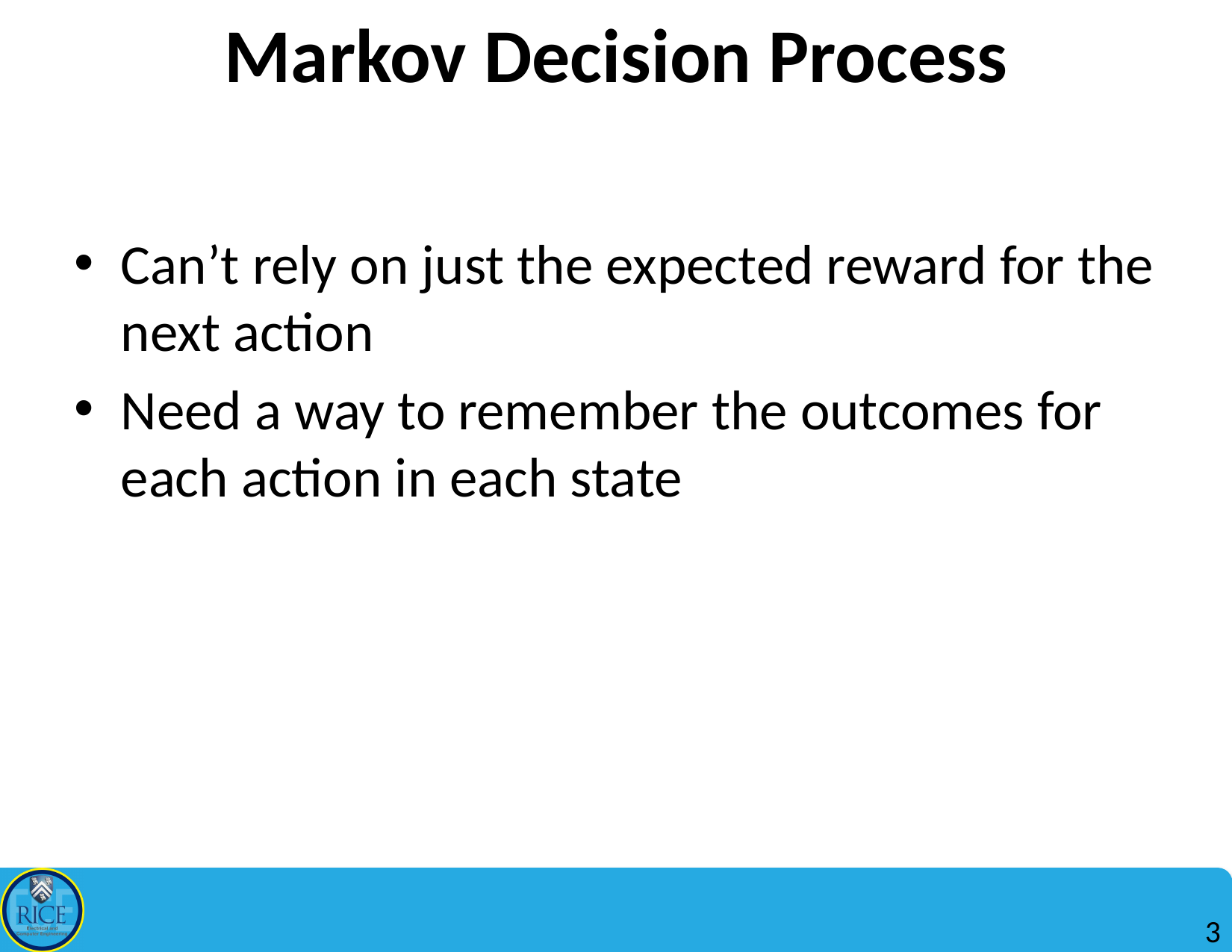

# Markov Decision Process
Can’t rely on just the expected reward for the next action
Need a way to remember the outcomes for each action in each state

3